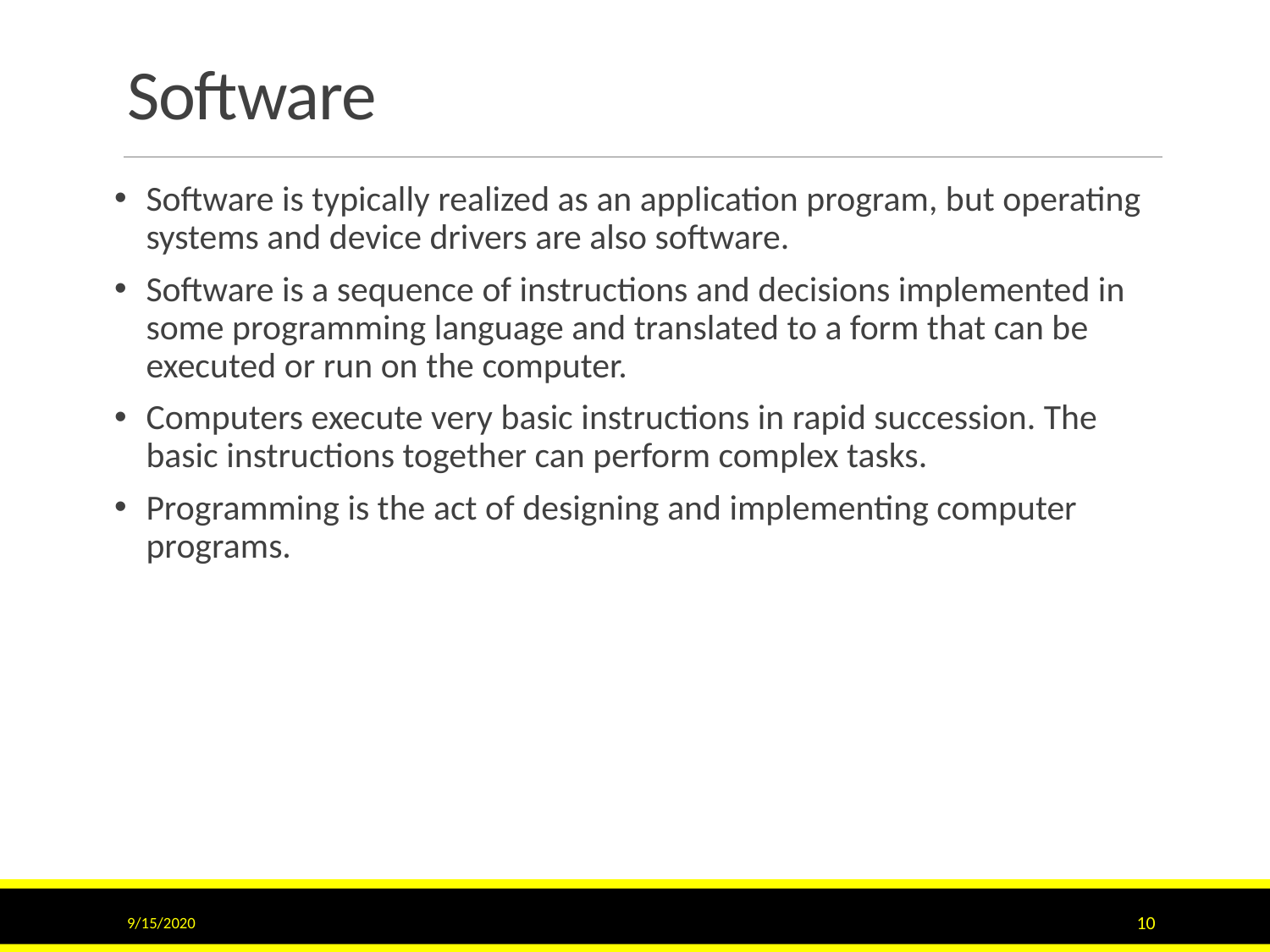

# Software
Software is typically realized as an application program, but operating systems and device drivers are also software.
Software is a sequence of instructions and decisions implemented in some programming language and translated to a form that can be executed or run on the computer.
Computers execute very basic instructions in rapid succession. The basic instructions together can perform complex tasks.
Programming is the act of designing and implementing computer programs.

9/15/2020
10